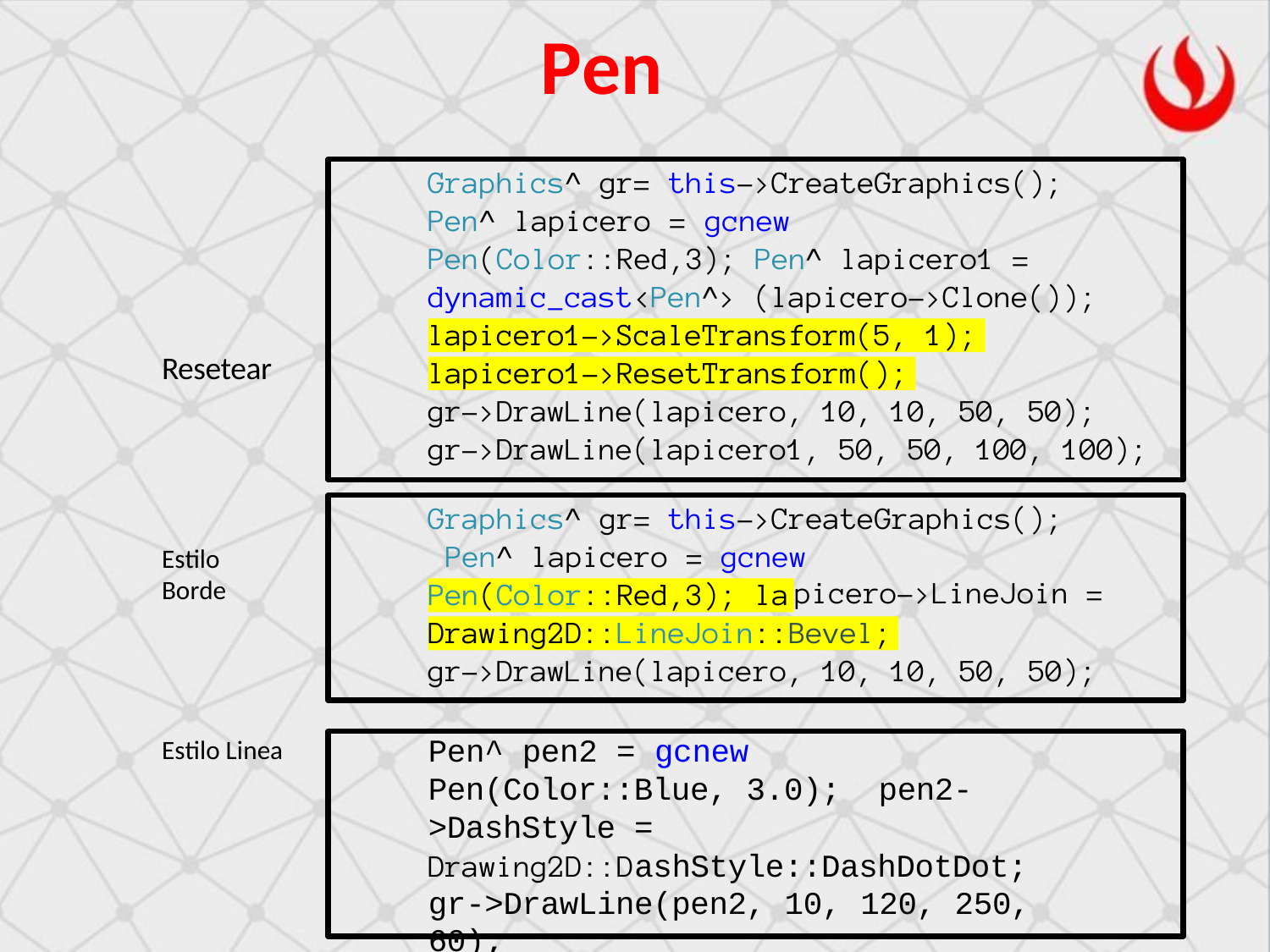

# Pen

Graphics^ gr= this->CreateGraphics();  Pen^ lapicero = gcnew  Pen(Color::Red,3); Pen^ lapicero1 =  dynamic_cast<Pen^> (lapicero->Clone());
lapicero1->ScaleTransform(5, 1);
Resetear
lapicero1->ResetTransform();
gr->DrawLine(lapicero, 10, 10, 50, 50);
gr->DrawLine(lapicero1, 50, 50, 100, 100);

Graphics^ gr= this->CreateGraphics();  Pen^ lapicero = gcnew
Estilo Borde
picero->LineJoin =
Pen(Color::Red,3); la
Drawing2D::LineJoin::Bevel;
gr->DrawLine(lapicero, 10, 10, 50, 50);
Pen^ pen2 = gcnew  Pen(Color::Blue, 3.0);  pen2->DashStyle = Drawing2D::DashStyle::DashDotDot;
gr->DrawLine(pen2, 10, 120, 250, 60);
Estilo Linea